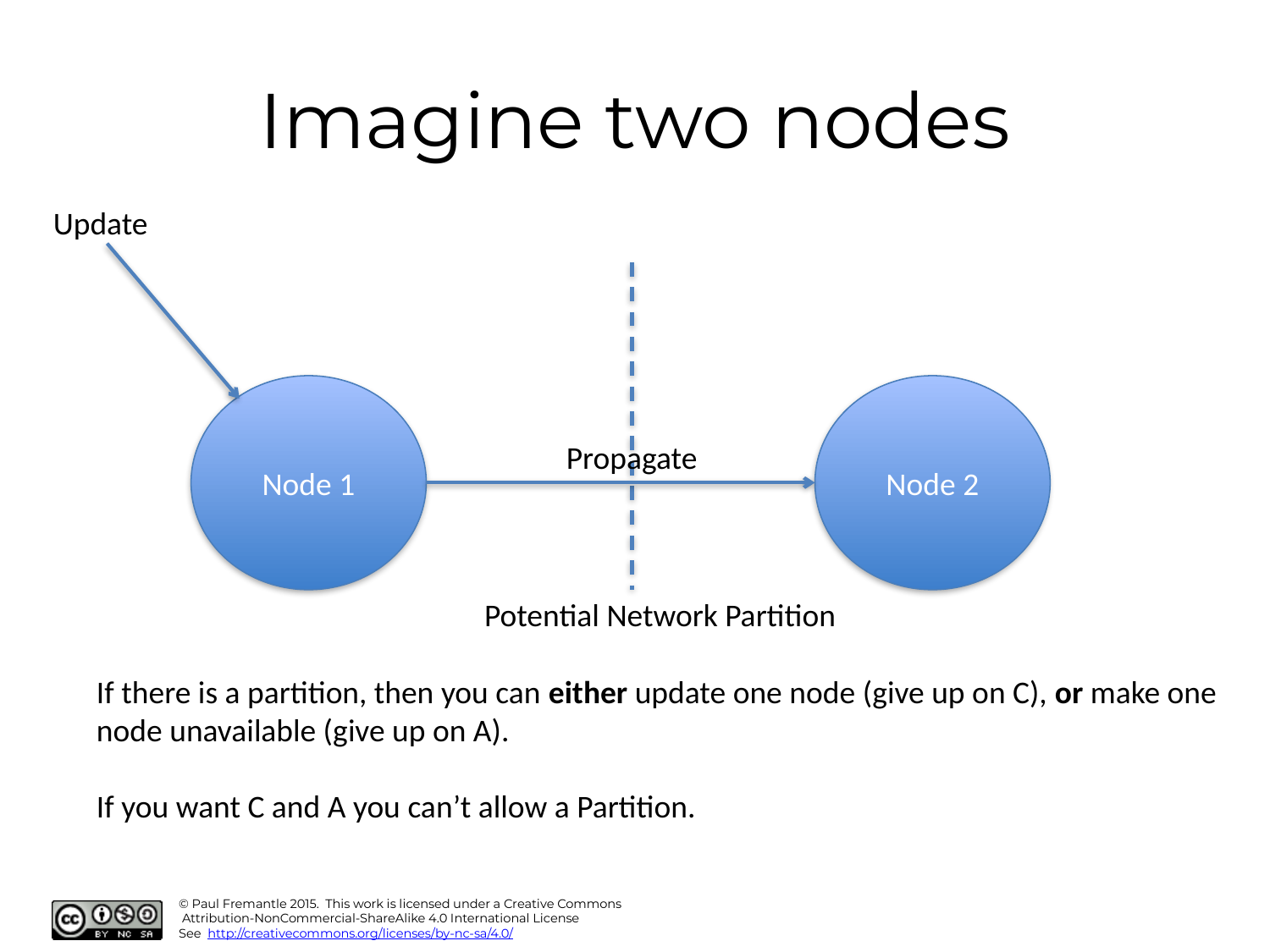

# Imagine two nodes
Update
Node 1
Node 2
Propagate
Potential Network Partition
If there is a partition, then you can either update one node (give up on C), or make one
node unavailable (give up on A).
If you want C and A you can’t allow a Partition.